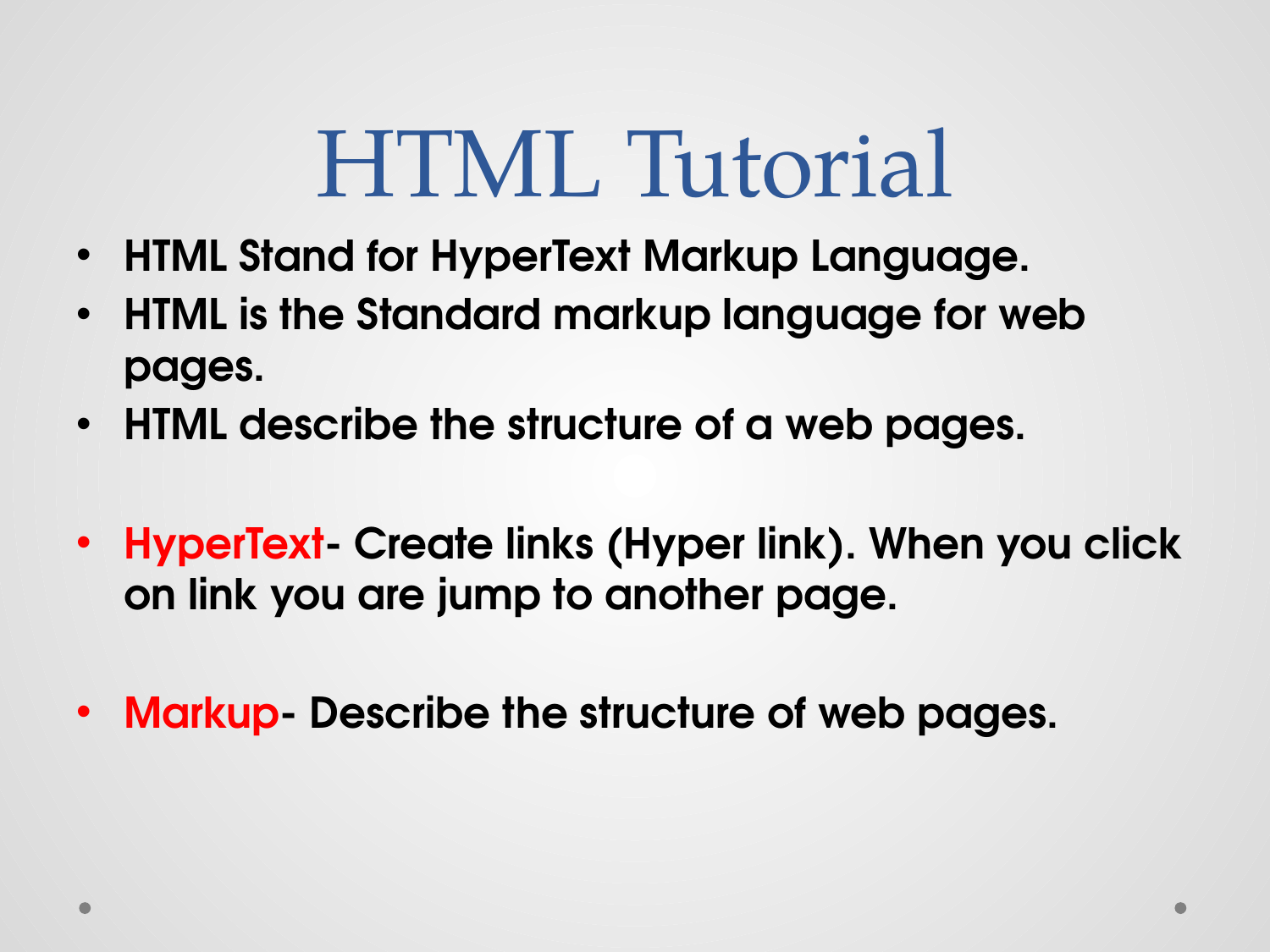

# HTML Tutorial
HTML Stand for HyperText Markup Language.
HTML is the Standard markup language for web pages.
HTML describe the structure of a web pages.

HyperText- Create links (Hyper link). When you click on link you are jump to another page.

Markup- Describe the structure of web pages.